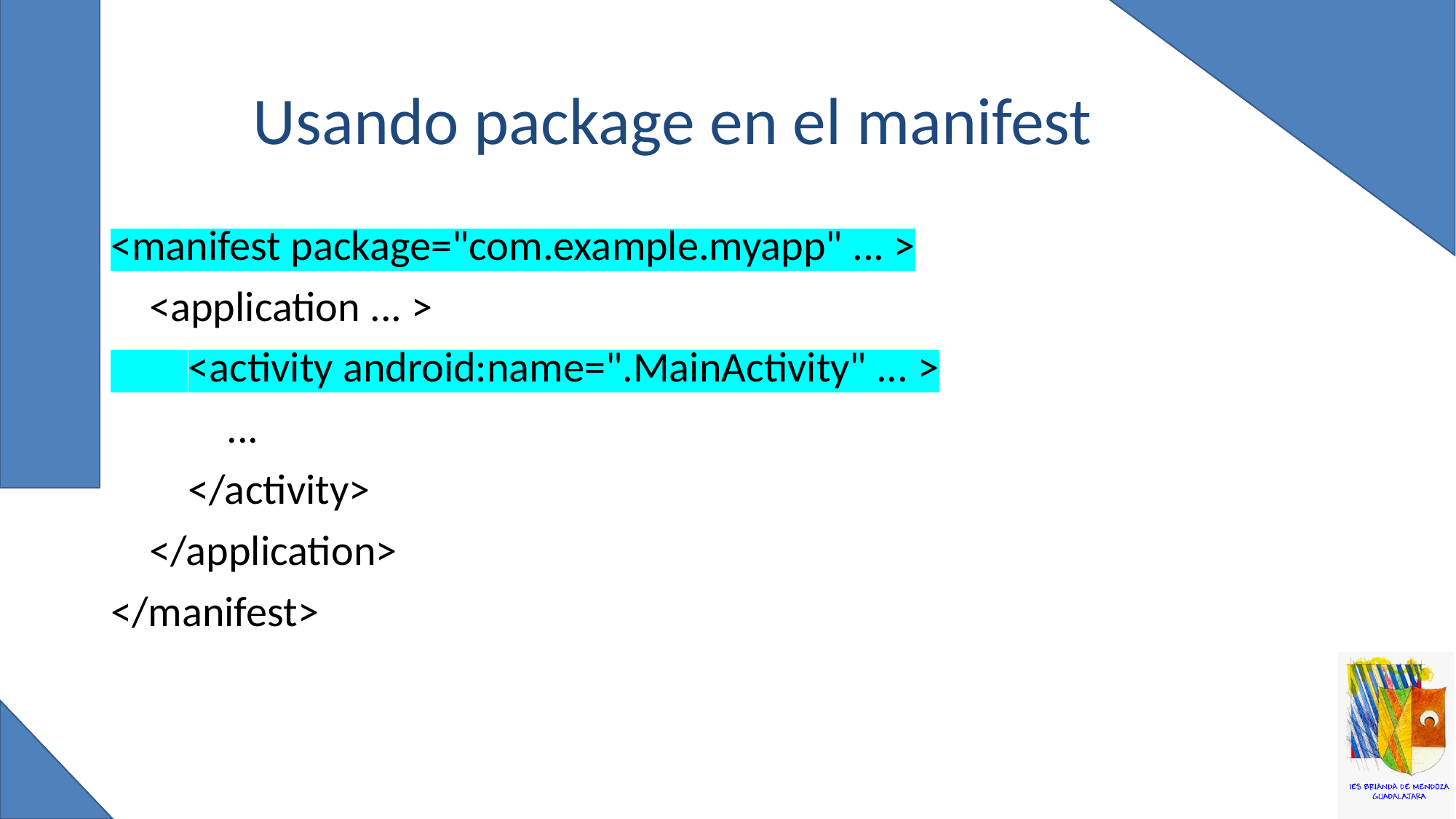

# Usando package en el manifest
<manifest package="com.example.myapp" ... >
    <application ... >
        <activity android:name=".MainActivity" ... >
            ...
        </activity>
    </application>
</manifest>